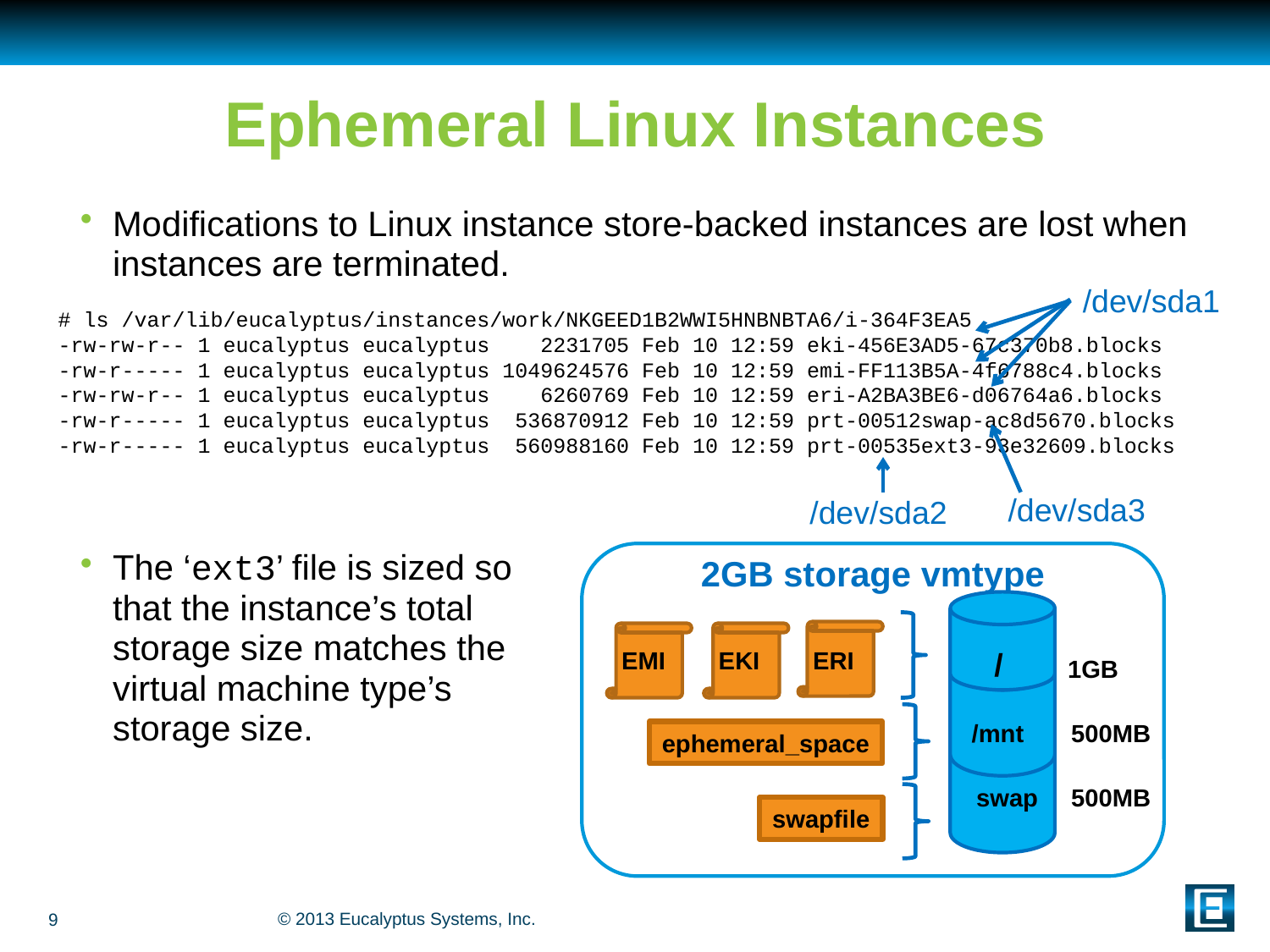

# Ephemeral Linux Instances
Modifications to Linux instance store-backed instances are lost when instances are terminated.

The ‘ext3’ file is sized so                                                                      that the instance’s total                                                                     storage size matches the                                                                   virtual machine type’s                                                                      storage size.
/dev/sda1
# ls /var/lib/eucalyptus/instances/work/NKGEED1B2WWI5HNBNBTA6/i-364F3EA5
-rw-rw-r-- 1 eucalyptus eucalyptus    2231705 Feb 10 12:59 eki-456E3AD5-67c370b8.blocks
-rw-r----- 1 eucalyptus eucalyptus 1049624576 Feb 10 12:59 emi-FF113B5A-4f6788c4.blocks
-rw-rw-r-- 1 eucalyptus eucalyptus    6260769 Feb 10 12:59 eri-A2BA3BE6-d06764a6.blocks
-rw-r----- 1 eucalyptus eucalyptus  536870912 Feb 10 12:59 prt-00512swap-ac8d5670.blocks
-rw-r----- 1 eucalyptus eucalyptus  560988160 Feb 10 12:59 prt-00535ext3-93e32609.blocks

/dev/sda3
/dev/sda2
2GB storage vmtype

/

/mnt

swap

ERI

EMI

EKI
1GB

500MB
ephemeral_space
500MB

swapfile
9